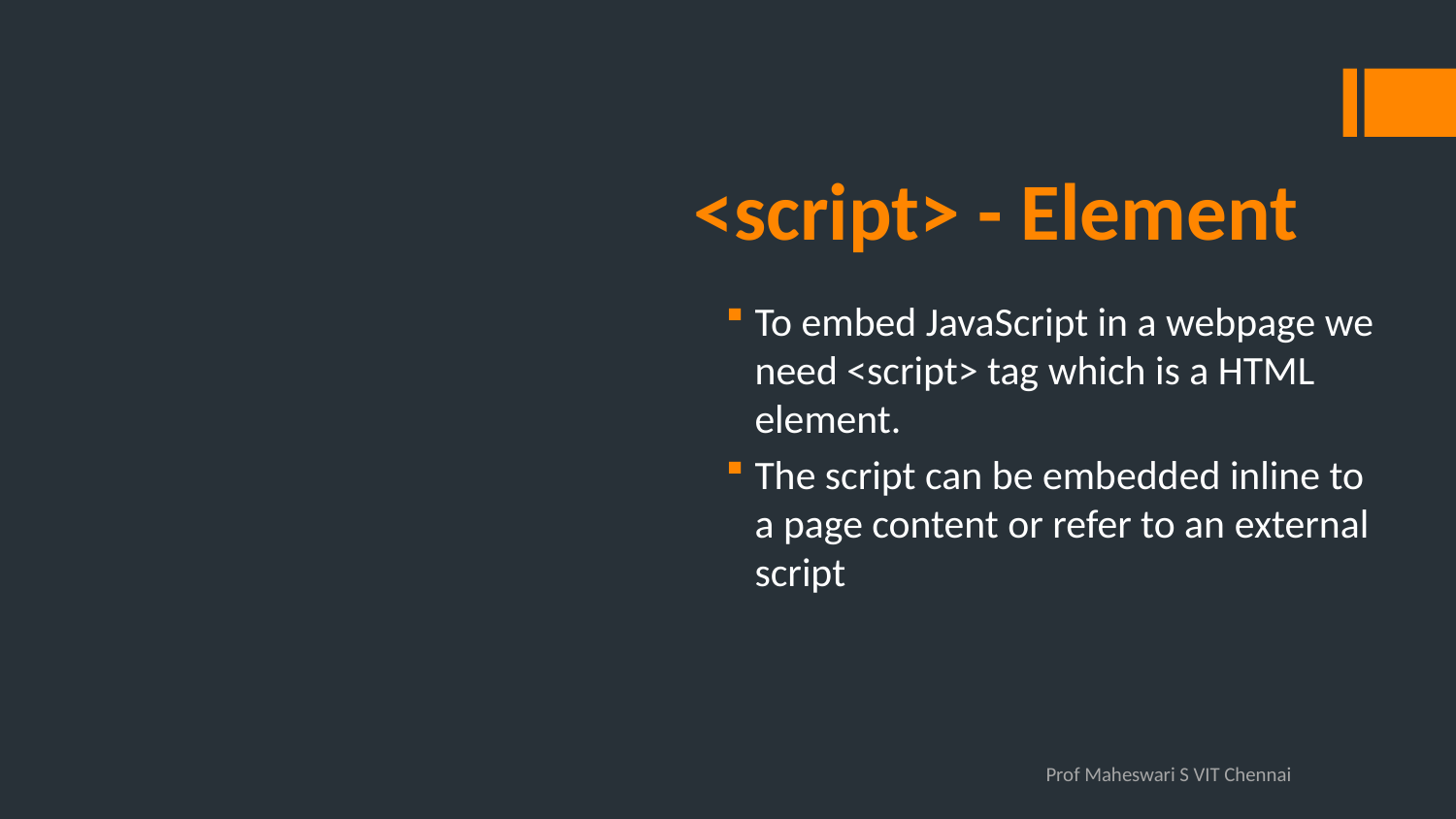

# <script> - Element
To embed JavaScript in a webpage we need <script> tag which is a HTML element.
The script can be embedded inline to a page content or refer to an external script
Prof Maheswari S VIT Chennai